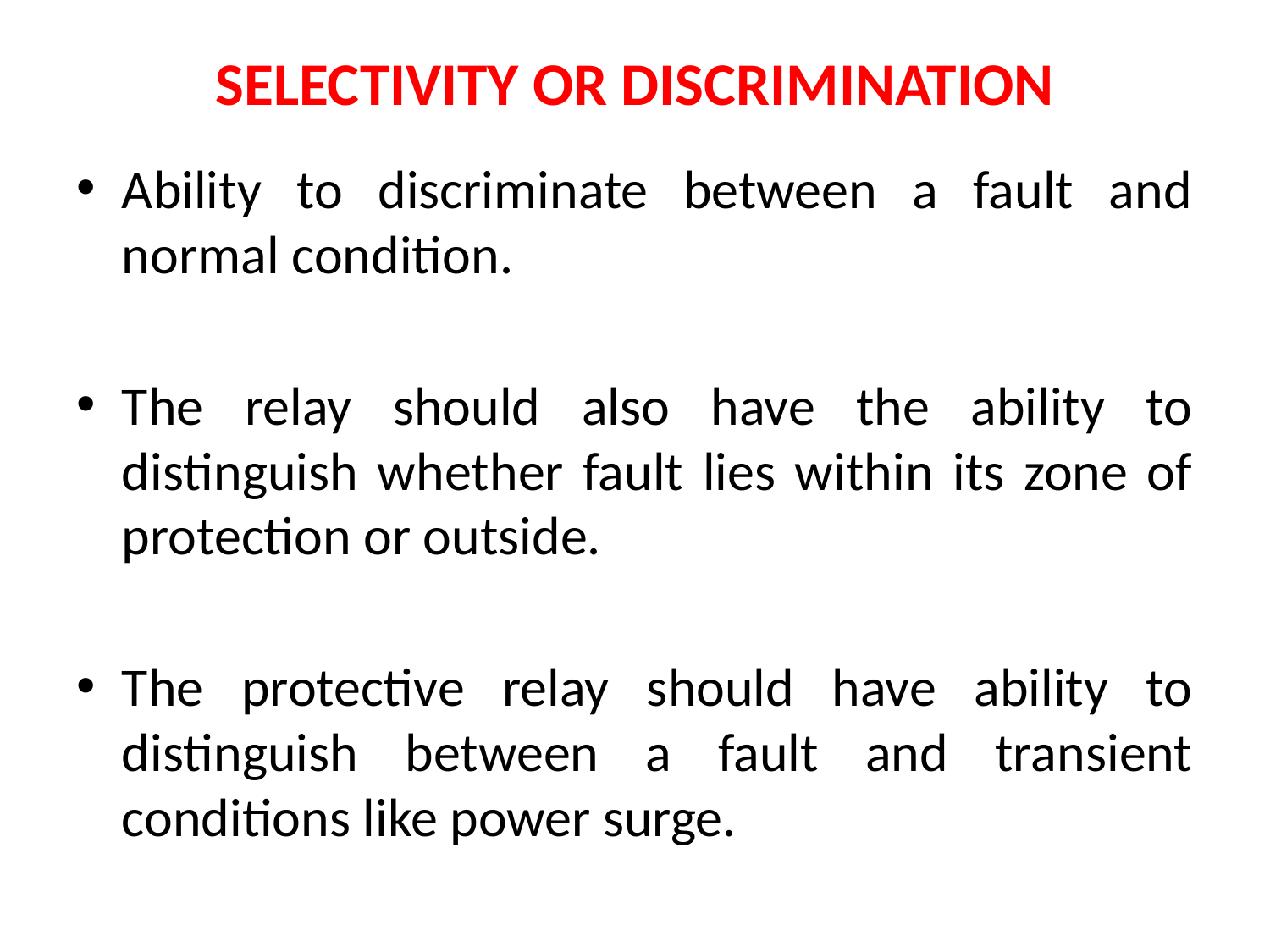

# SELECTIVITY OR DISCRIMINATION
Ability to discriminate between a fault and normal condition.

The relay should also have the ability to distinguish whether fault lies within its zone of protection or outside.

The protective relay should have ability to distinguish between a fault and transient conditions like power surge.